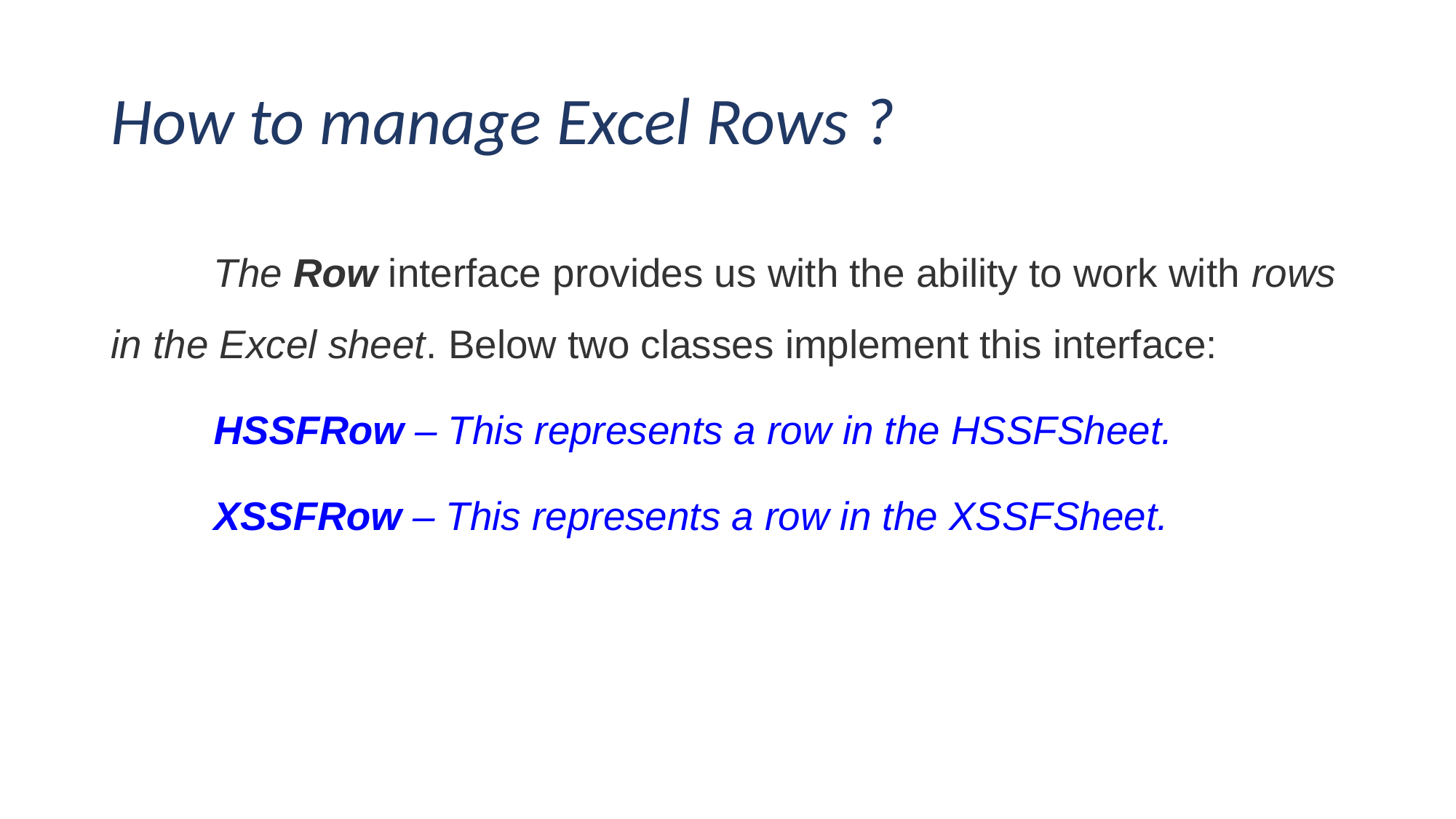

# How to manage Excel Rows ?
	The Row interface provides us with the ability to work with rows in the Excel sheet. Below two classes implement this interface:
		HSSFRow – This represents a row in the HSSFSheet.
		XSSFRow – This represents a row in the XSSFSheet.